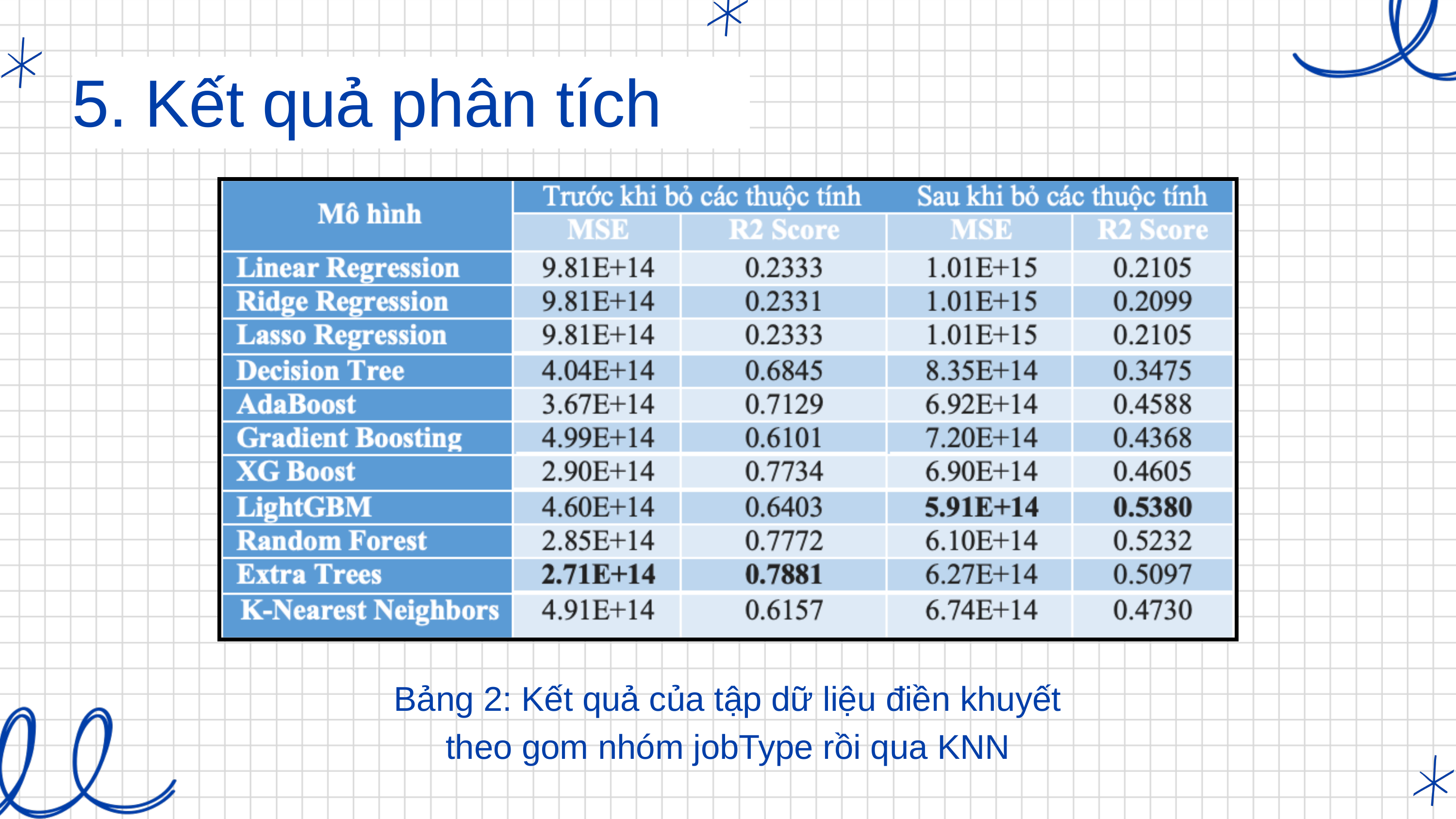

5. Kết quả phân tích

Bảng 2: Kết quả của tập dữ liệu điền khuyết theo gom nhóm jobType rồi qua KNN